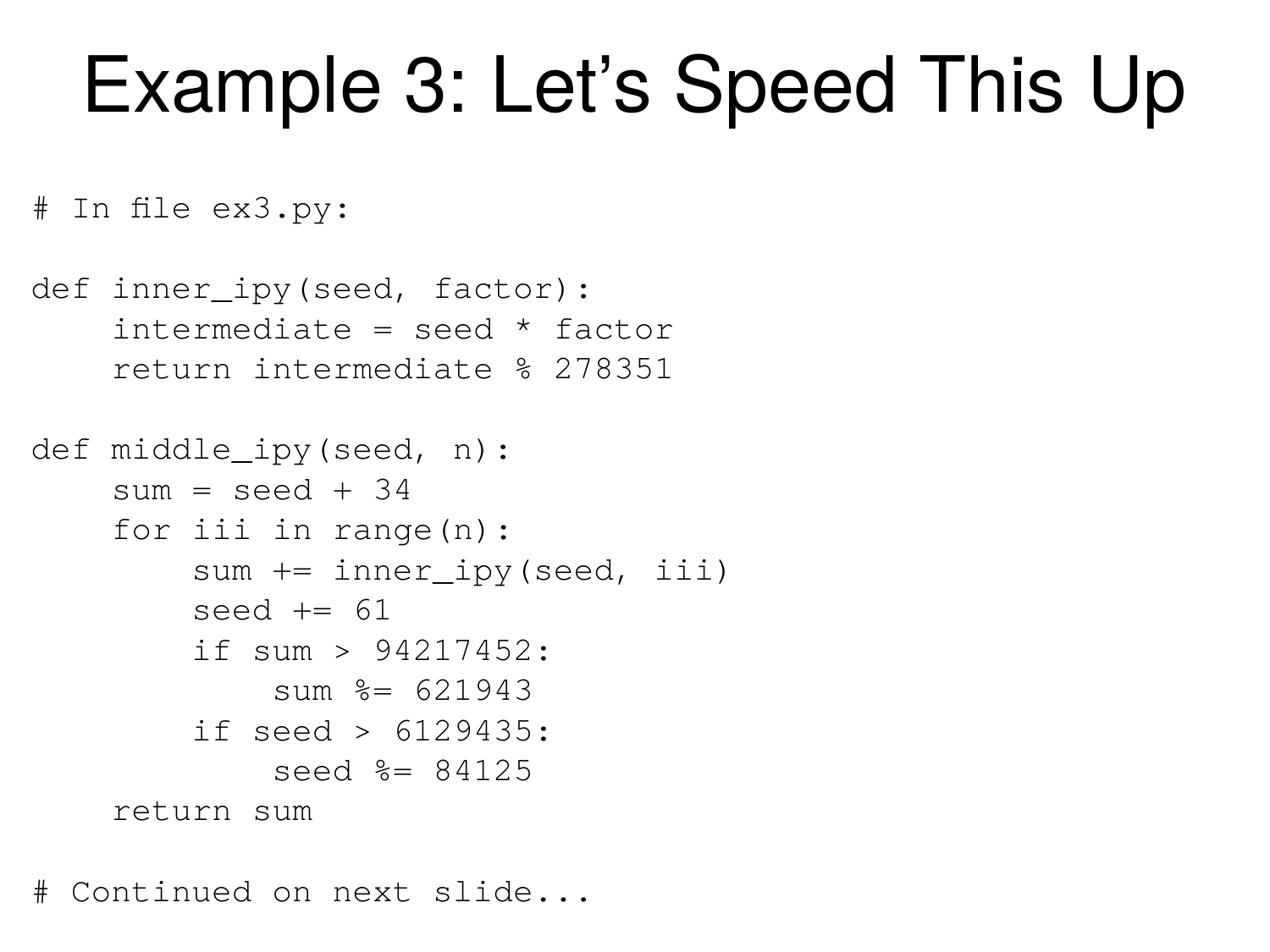

# Example 3: Let’s Speed This Up
# In file ex3.py:

def inner_ipy(seed, factor):
    intermediate = seed * factor
    return intermediate % 278351

def middle_ipy(seed, n):
    sum = seed + 34
    for iii in range(n):
        sum += inner_ipy(seed, iii)
        seed += 61
        if sum > 94217452:
            sum %= 621943
        if seed > 6129435:
            seed %= 84125
    return sum

# Continued on next slide...